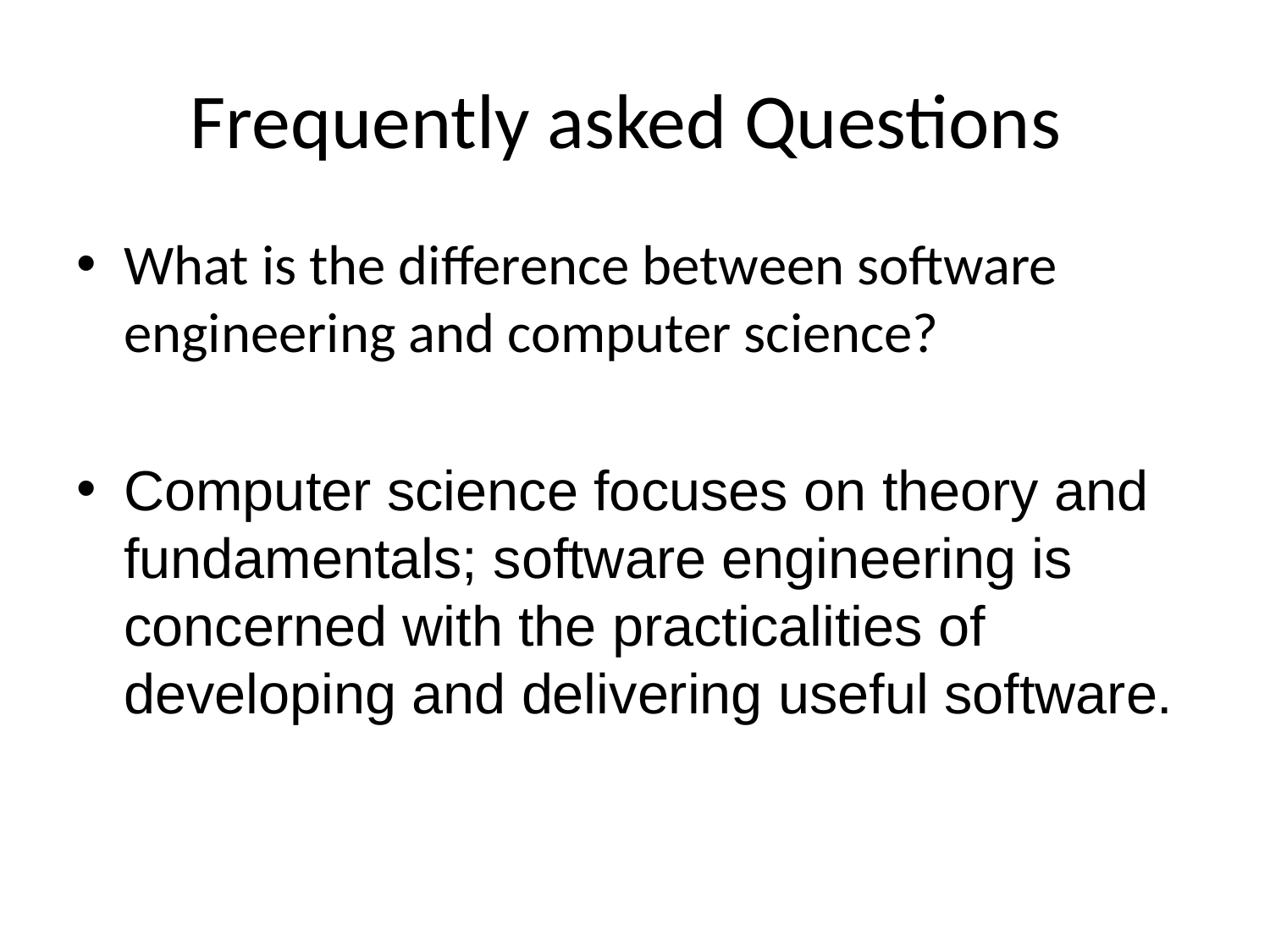

# Frequently asked Questions
What is the difference between software engineering and computer science?

Computer science focuses on theory and fundamentals; software engineering is concerned with the practicalities of developing and delivering useful software.